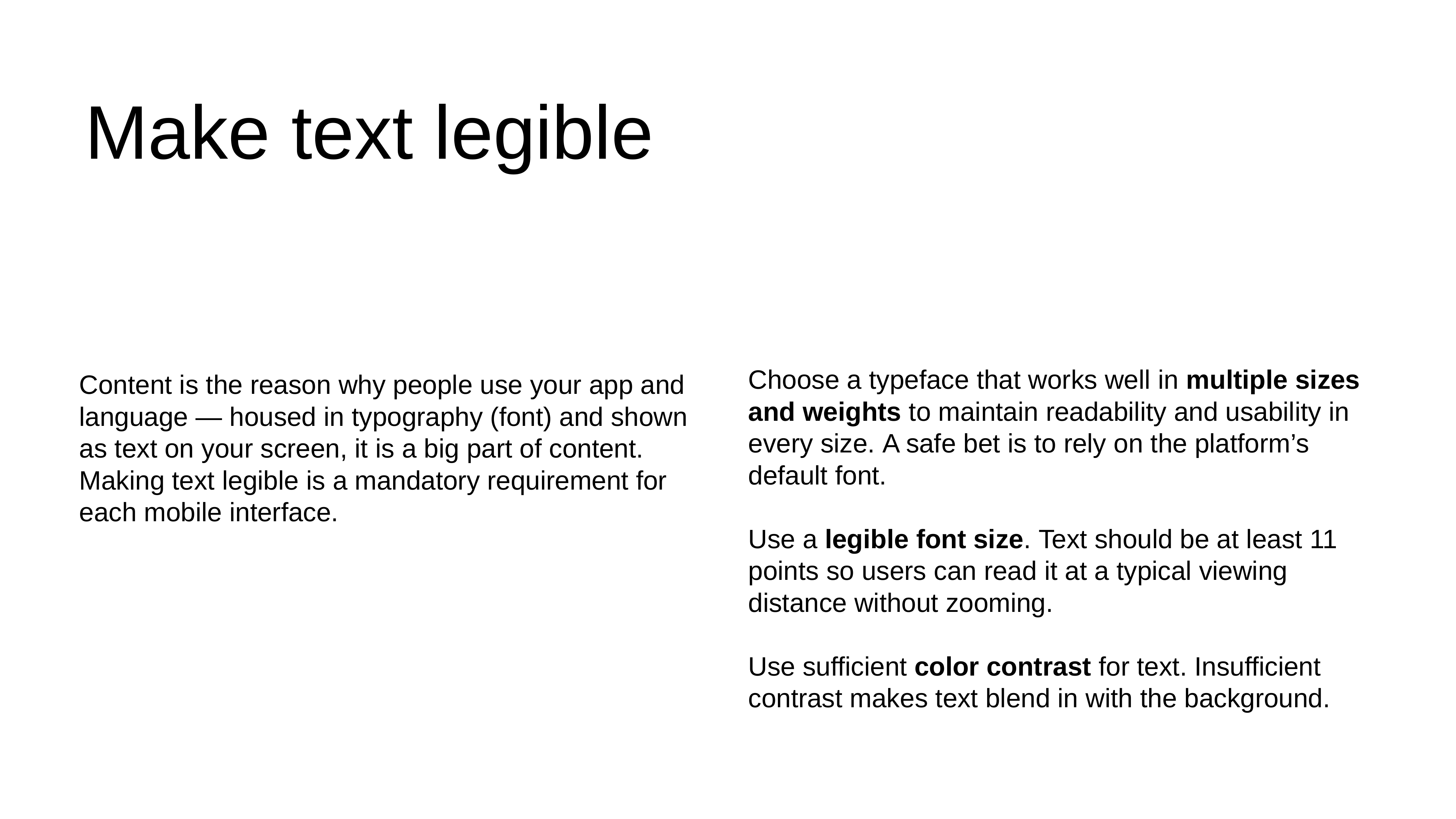

Make text legible
Choose a typeface that works well in multiple sizes and weights to maintain readability and usability in every size. A safe bet is to rely on the platform’s default font.

Use a legible font size. Text should be at least 11 points so users can read it at a typical viewing distance without zooming.

Use sufficient color contrast for text. Insufficient contrast makes text blend in with the background.
Content is the reason why people use your app and language — housed in typography (font) and shown as text on your screen, it is a big part of content. Making text legible is a mandatory requirement for each mobile interface.